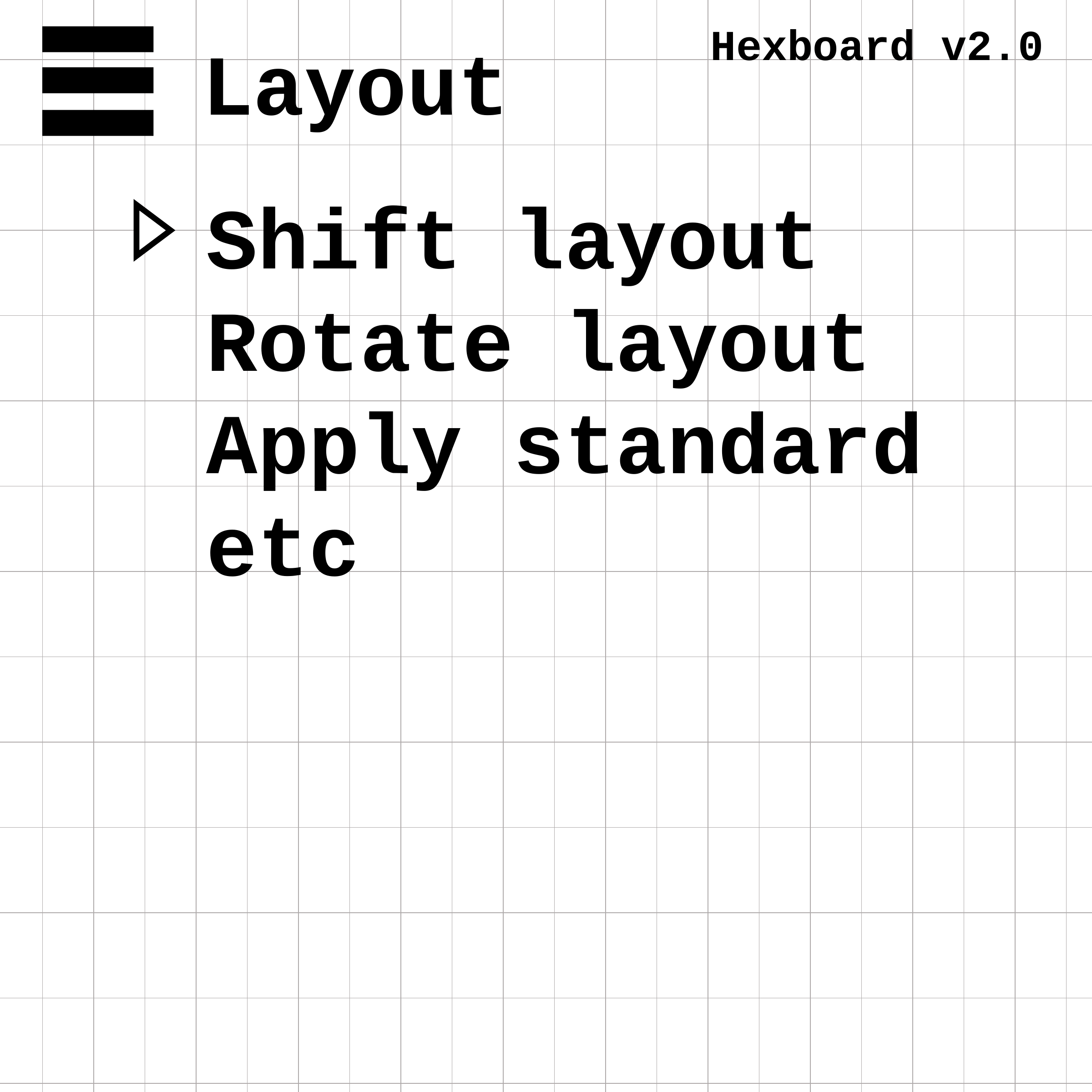

Hexboard v2.0
   Layout

Shift layout
Rotate layout
Apply standard
etc